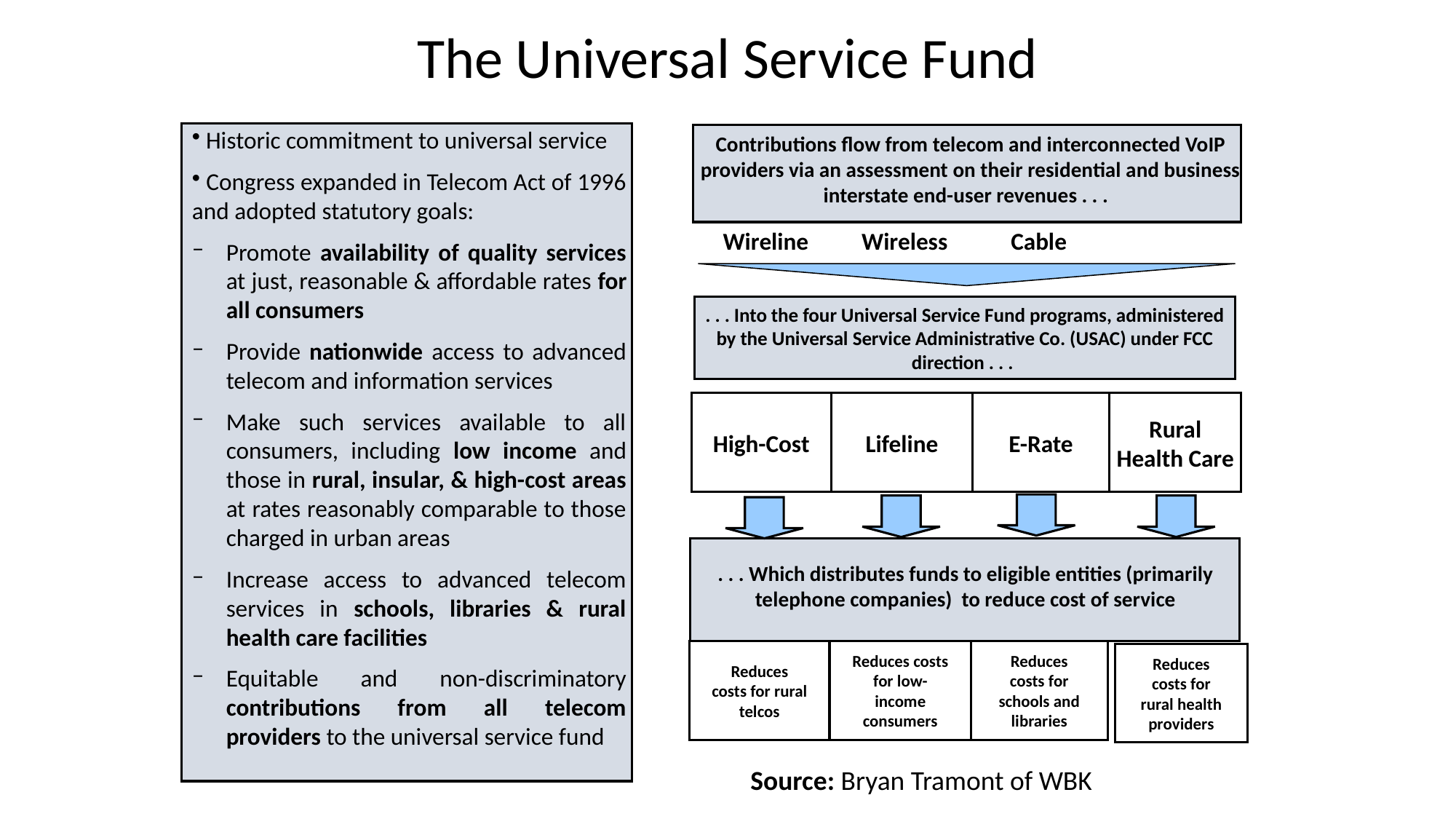

# The Universal Service Fund

 Historic commitment to universal service
 Congress expanded in Telecom Act of 1996 and adopted statutory goals:
Promote availability of quality services at just, reasonable & affordable rates for all consumers
Provide nationwide access to advanced telecom and information services
Make such services available to all consumers, including low income and those in rural, insular, & high-cost areas at rates reasonably comparable to those charged in urban areas
Increase access to advanced telecom services in schools, libraries & rural health care facilities
Equitable and non-discriminatory contributions from all telecom providers to the universal service fund

Contributions flow from telecom and interconnected VoIP providers via an assessment on their residential and business interstate end-user revenues . . .
Wireline
Wireless
Cable
. . . Into the four Universal Service Fund programs, administered by the Universal Service Administrative Co. (USAC) under FCC direction . . .
High-Cost
Lifeline
E-Rate
Rural
Health Care

. . . Which distributes funds to eligible entities (primarily telephone companies)  to reduce cost of service
Reduces
costs for rural
telcos
Reduces costs
for low-
income
consumers
Reduces
costs for
schools and
libraries
Reduces
costs for
rural health
providers
Source: Bryan Tramont of WBK
1